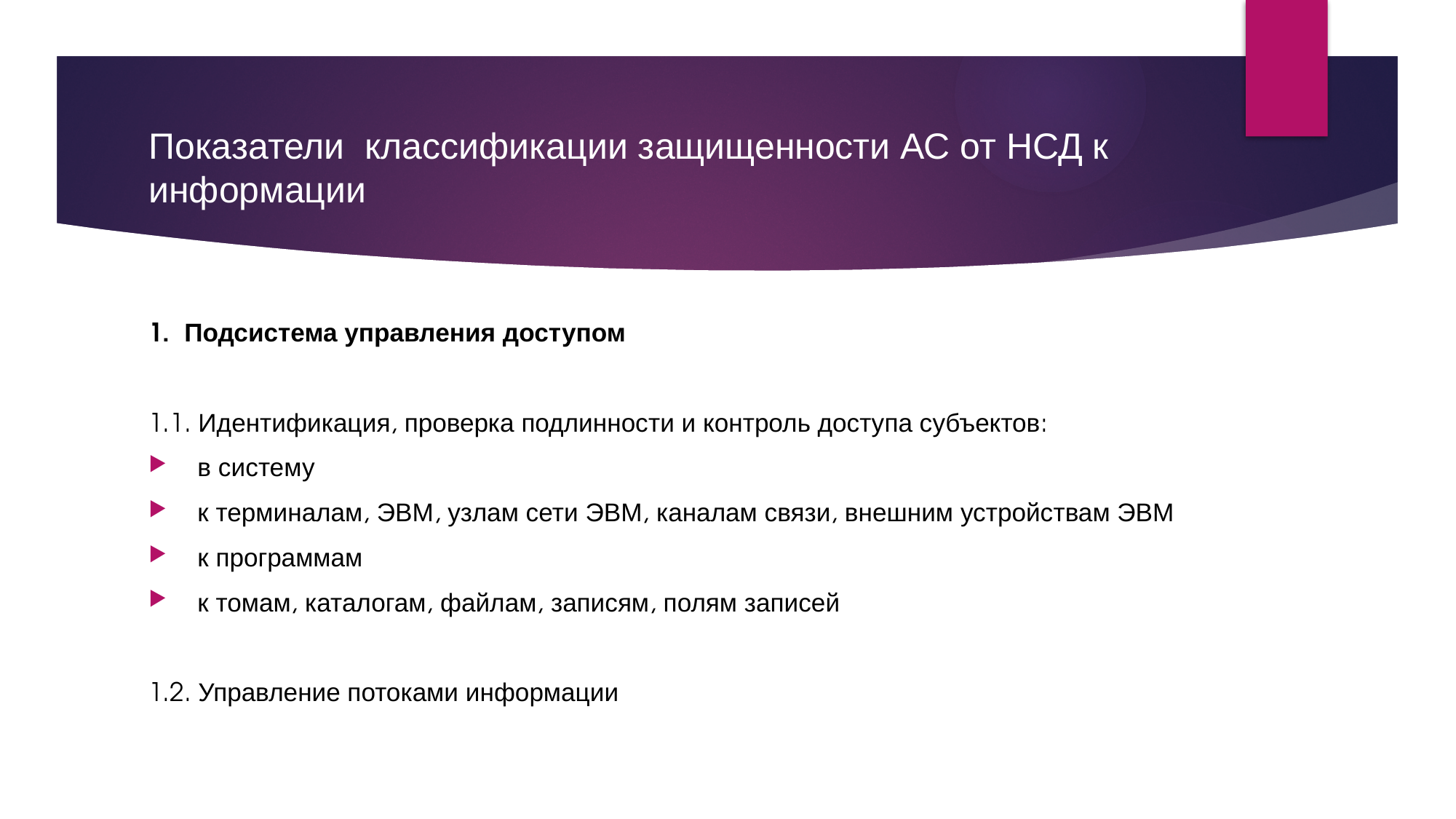

# Показатели  классификации защищенности АС от НСД к информации
1.  Подсистема управления доступом

1.1. Идентификация, проверка подлинности и контроль доступа субъектов:
 в систему
 к терминалам, ЭВМ, узлам сети ЭВМ, каналам связи, внешним устройствам ЭВМ
 к программам
 к томам, каталогам, файлам, записям, полям записей

1.2. Управление потоками информации